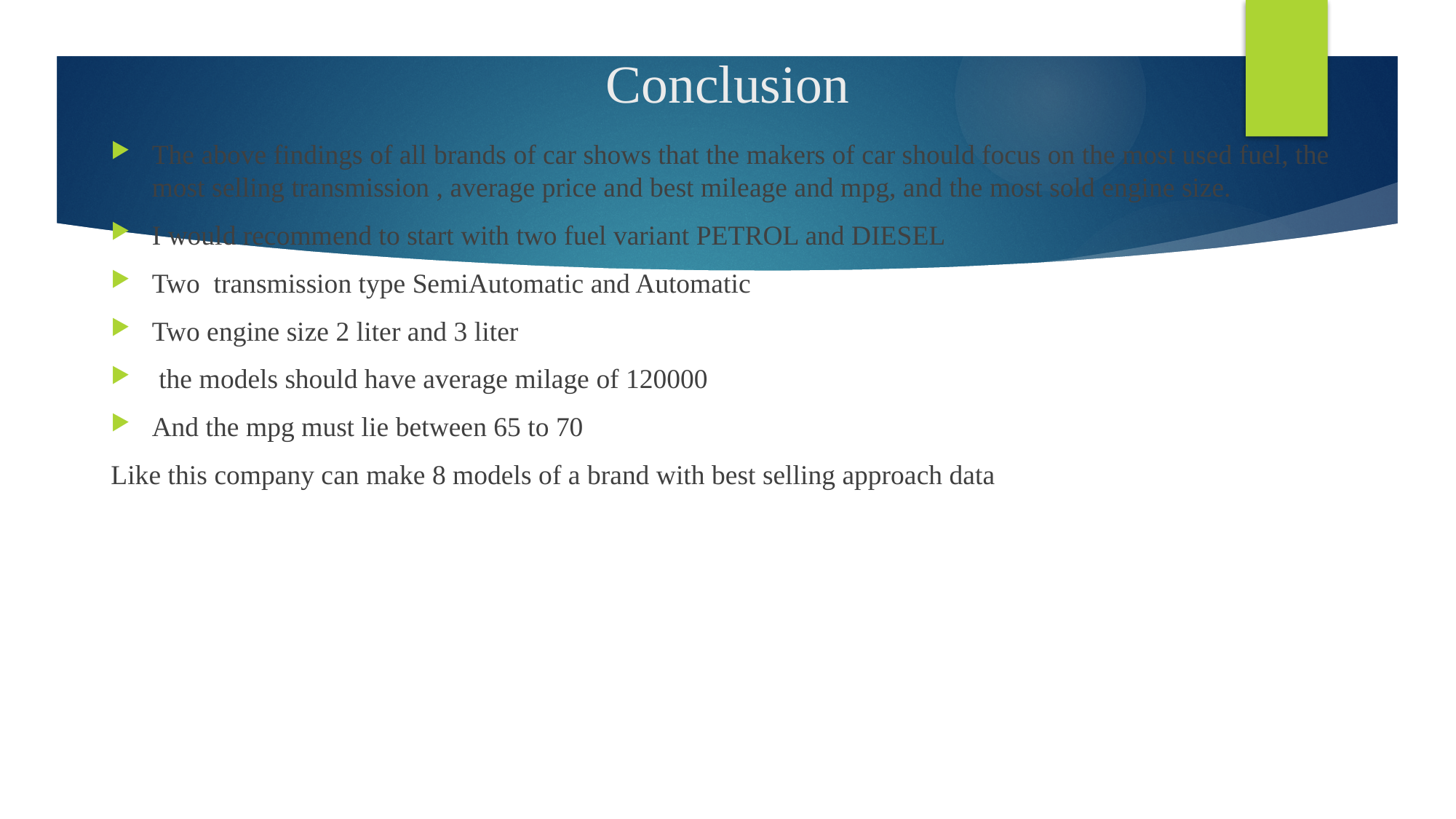

# Conclusion
The above findings of all brands of car shows that the makers of car should focus on the most used fuel, the most selling transmission , average price and best mileage and mpg, and the most sold engine size.
I would recommend to start with two fuel variant PETROL and DIESEL
Two  transmission type SemiAutomatic and Automatic
Two engine size 2 liter and 3 liter
 the models should have average milage of 120000
And the mpg must lie between 65 to 70
Like this company can make 8 models of a brand with best selling approach data